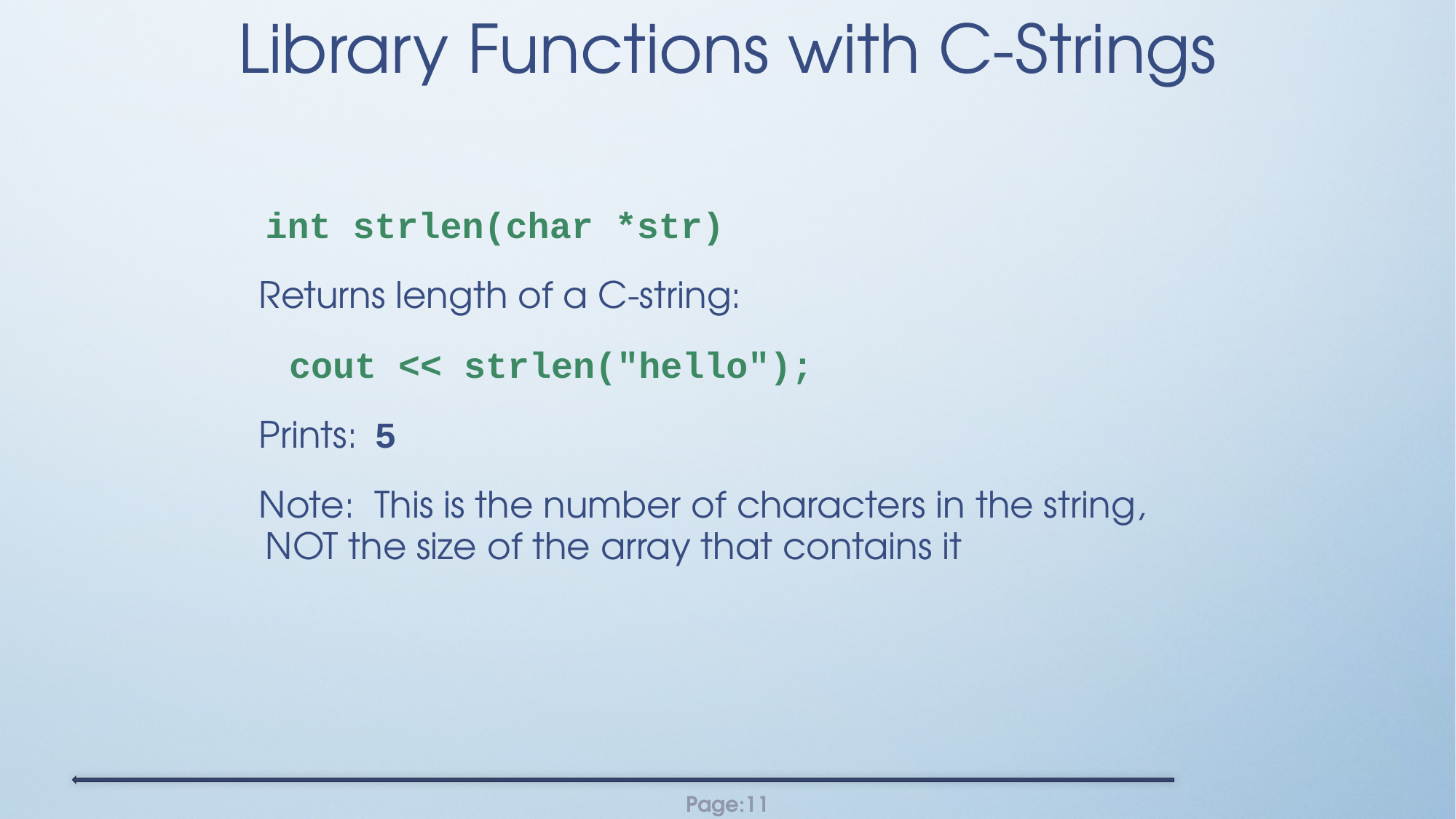

# Library Functions with C-Strings
	int strlen(char *str)
   Returns length of a C-string:
      cout << strlen("hello");
   Prints: 	5
   Note:  This is the number of characters in the string, NOT the size of the array that contains it